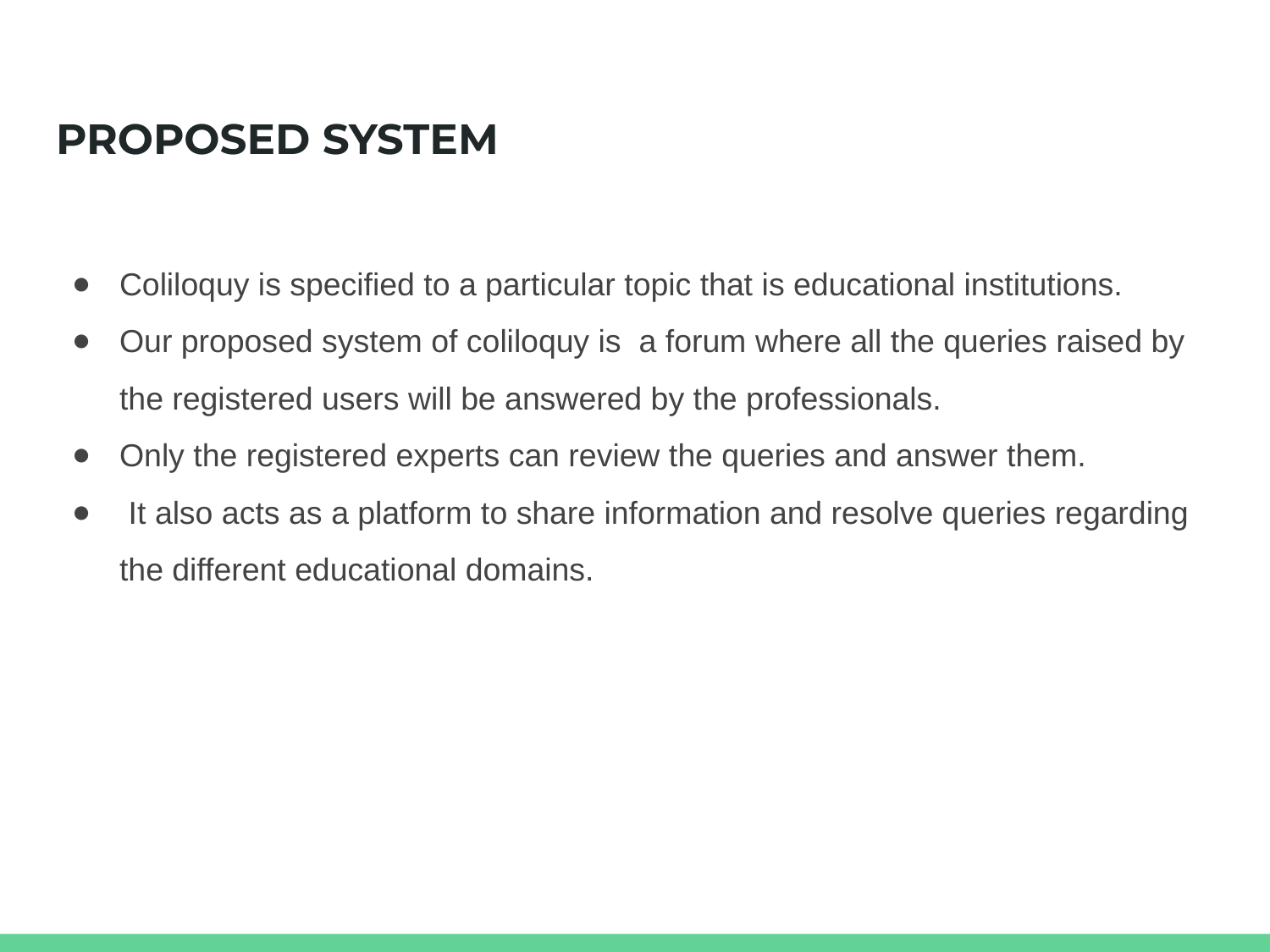

# PROPOSED SYSTEM
Coliloquy is specified to a particular topic that is educational institutions.
Our proposed system of coliloquy is  a forum where all the queries raised by the registered users will be answered by the professionals.
Only the registered experts can review the queries and answer them.
 It also acts as a platform to share information and resolve queries regarding the different educational domains.
6